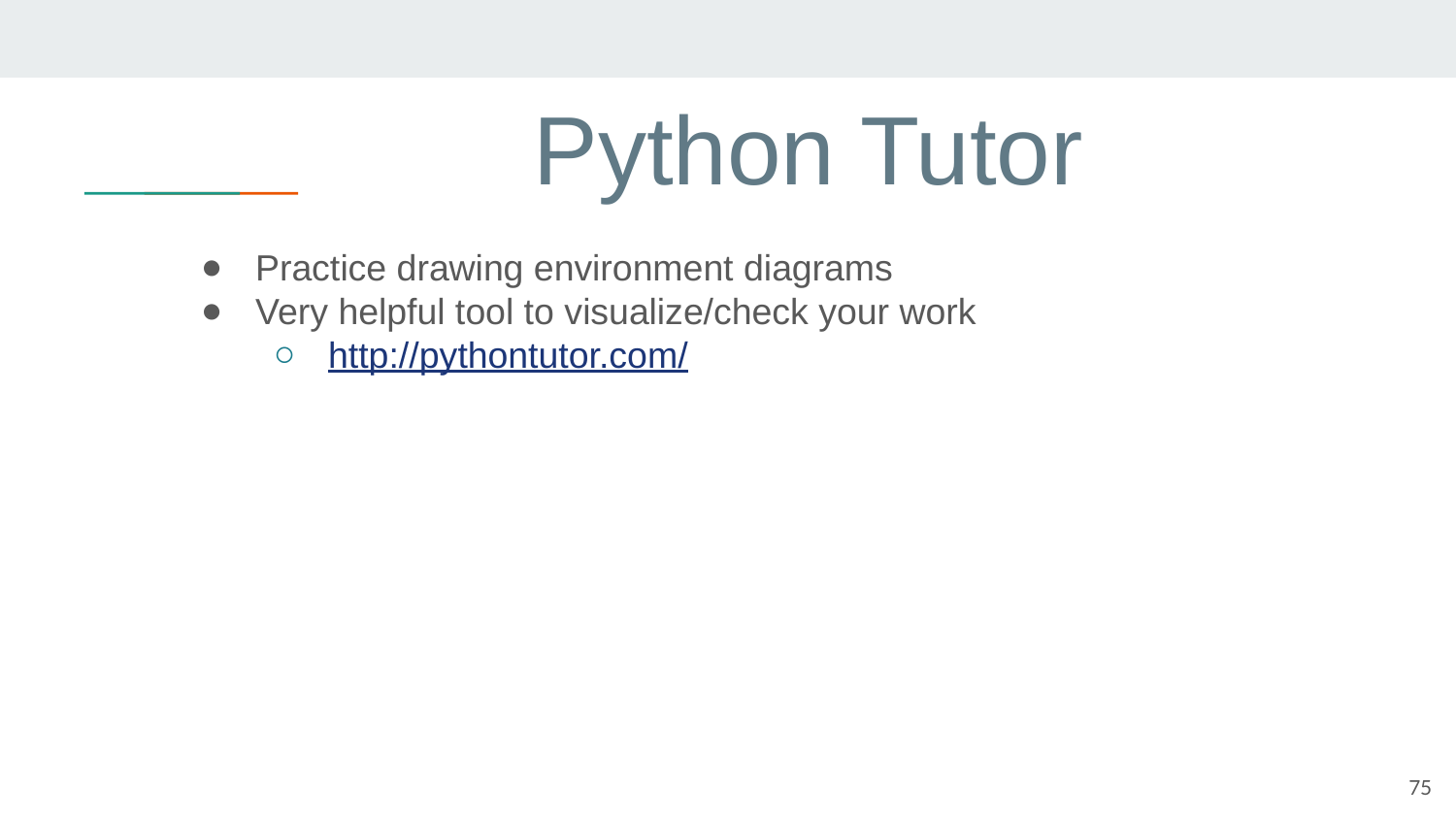

# Python Tutor

Practice drawing environment diagrams
Very helpful tool to visualize/check your work
http://pythontutor.com/

75